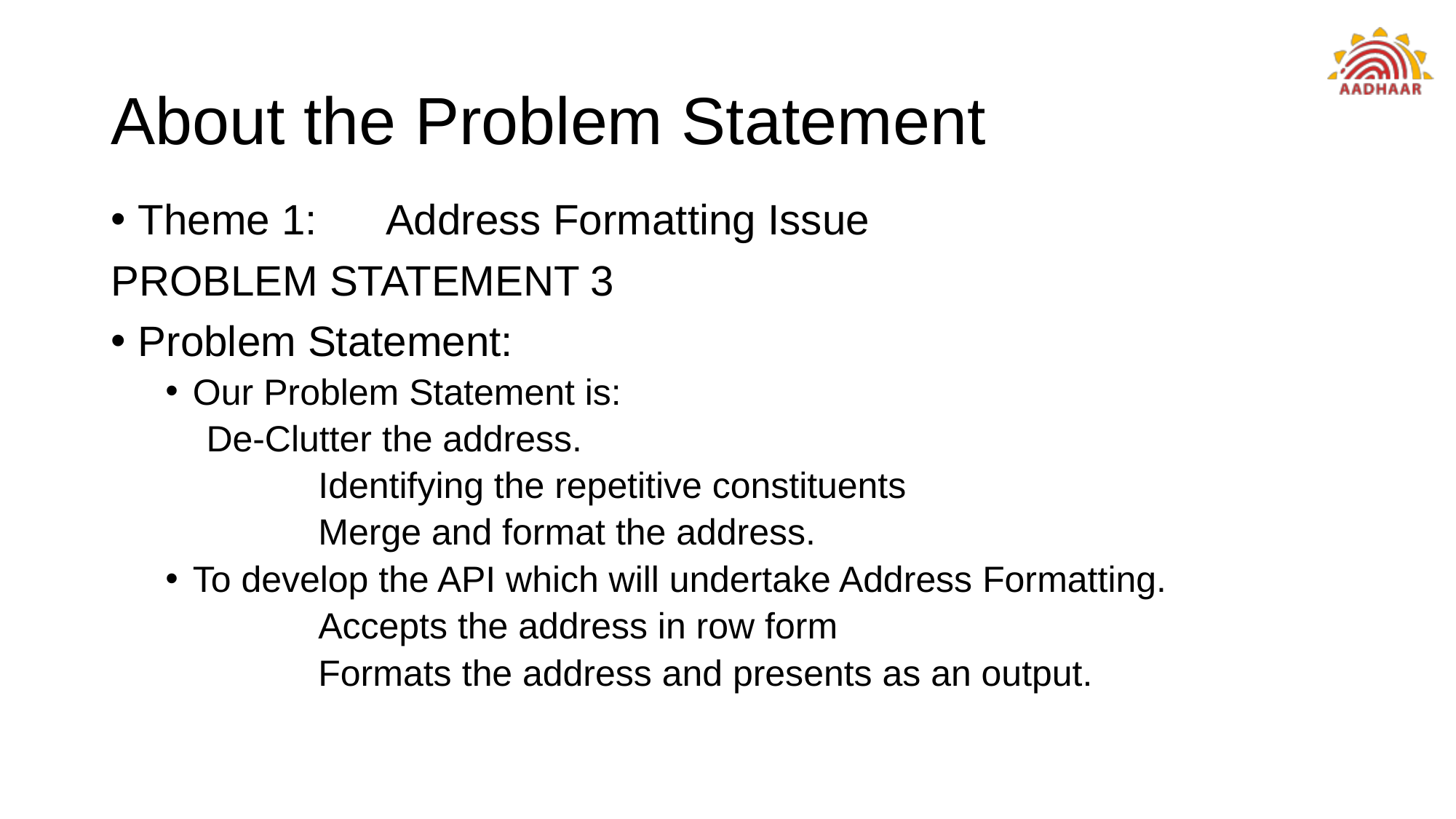

# About the Problem Statement
Theme 1:      Address Formatting Issue
PROBLEM STATEMENT 3
Problem Statement:
Our Problem Statement is:
    De-Clutter the address.
               Identifying the repetitive constituents
               Merge and format the address.
To develop the API which will undertake Address Formatting.
               Accepts the address in row form
               Formats the address and presents as an output.